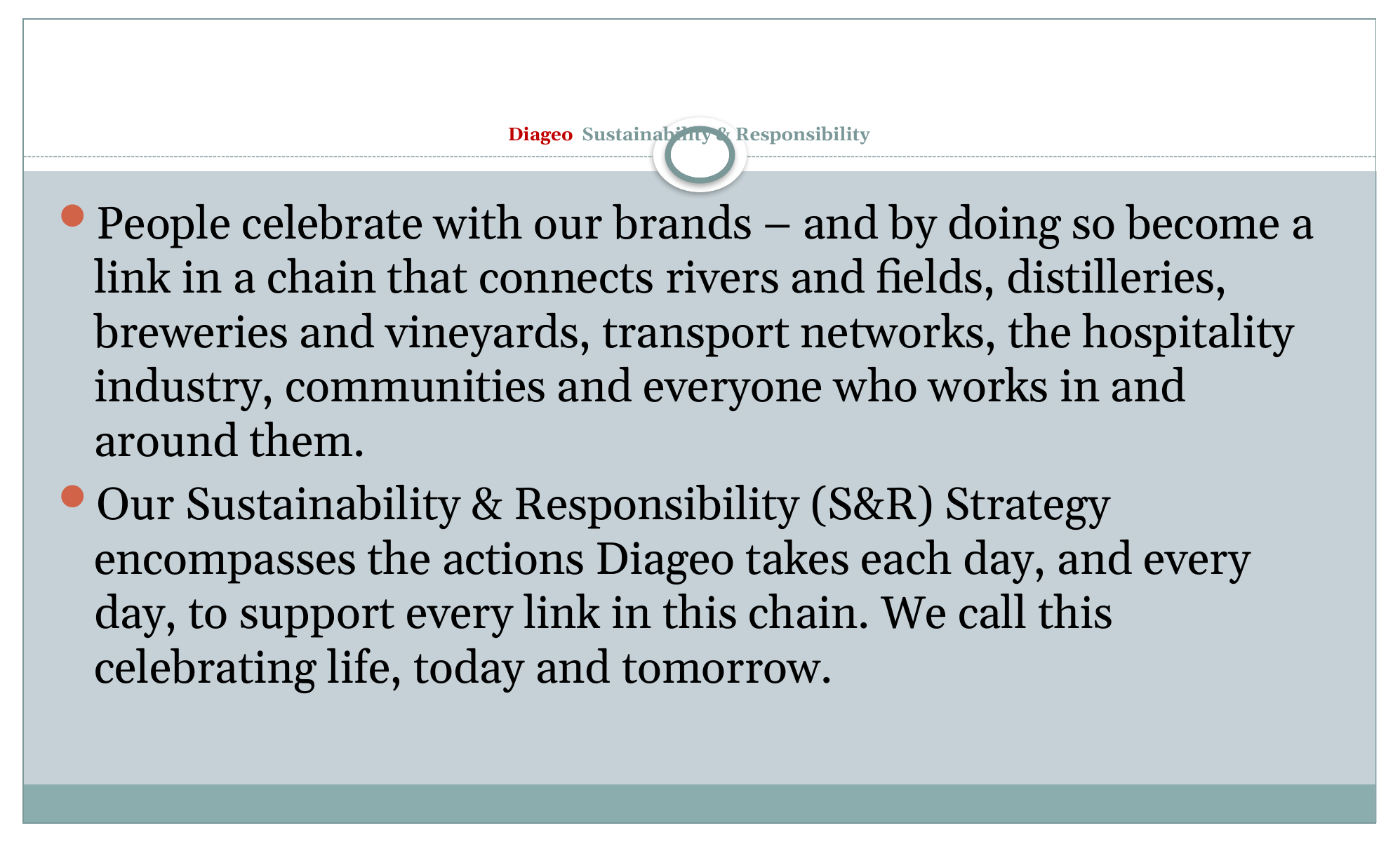

# Diageo  Sustainability & Responsibility
People celebrate with our brands – and by doing so become a link in a chain that connects rivers and fields, distilleries, breweries and vineyards, transport networks, the hospitality industry, communities and everyone who works in and around them.
Our Sustainability & Responsibility (S&R) Strategy encompasses the actions Diageo takes each day, and every day, to support every link in this chain. We call this celebrating life, today and tomorrow.